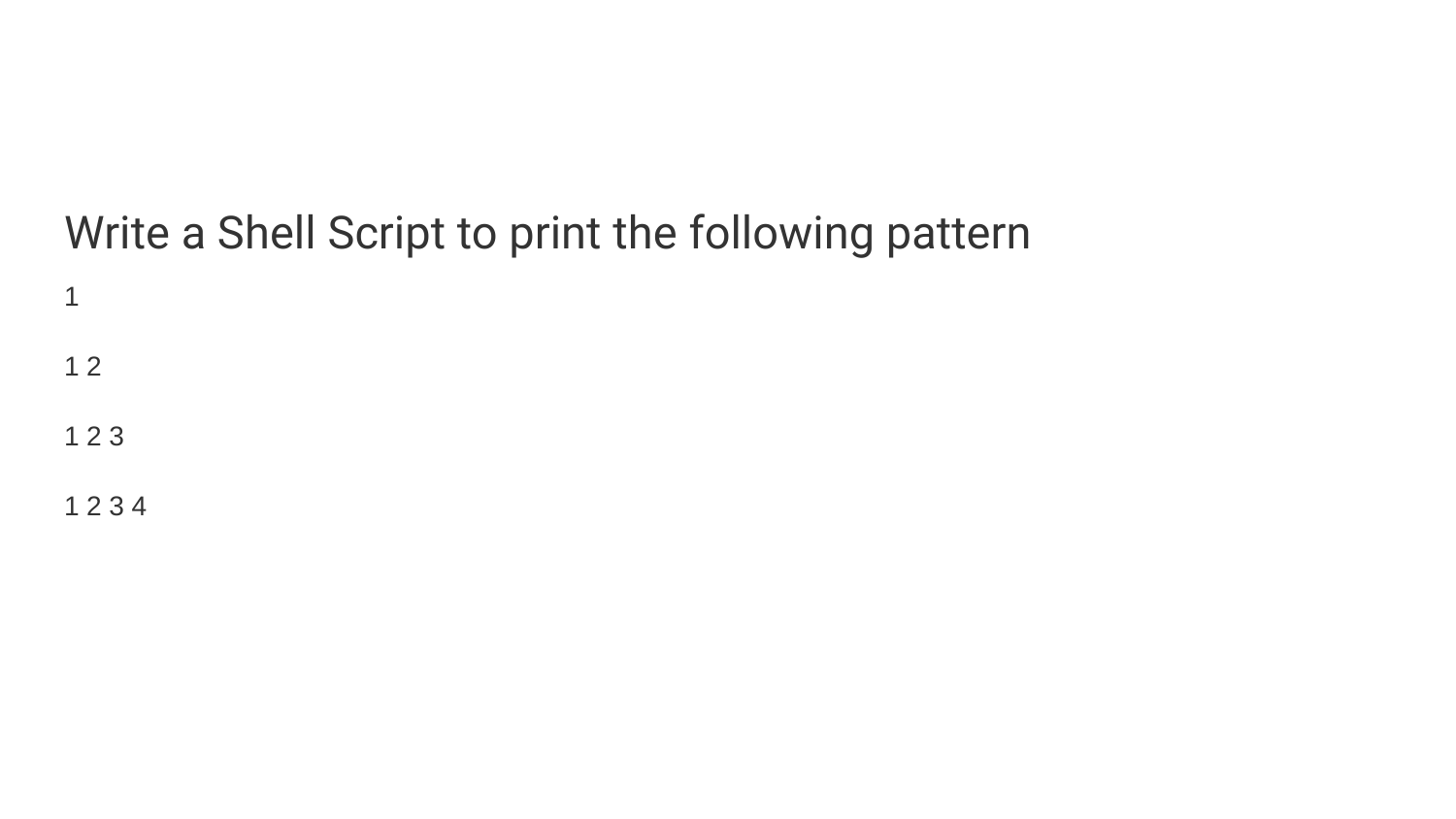

#
Write a Shell Script to print the following pattern
1
1 2
1 2 3
1 2 3 4